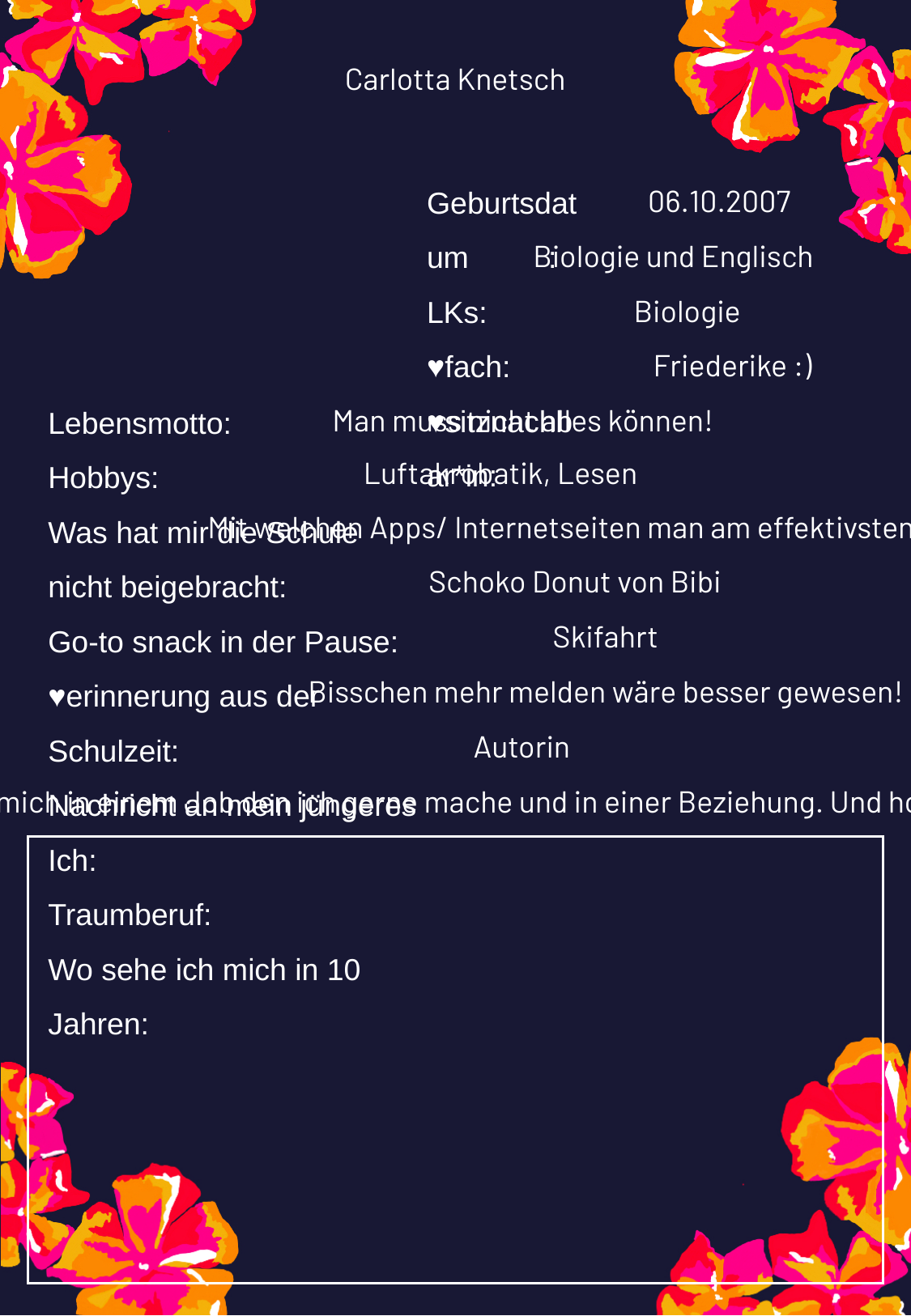

Carlotta Knetsch

06.10.2007

Biologie und Englisch

Biologie

Friederike :)

Man muss nicht alles können!

Luftakrobatik, Lesen

Mit welchen Apps/ Internetseiten man am effektivsten lernen kann.

Schoko Donut von Bibi

Skifahrt

Bisschen mehr melden wäre besser gewesen!

Autorin

Ich sehe mich in einem Job den ich gerne mache und in einer Beziehung. Und hoffentlich bin ich viel am reisen.